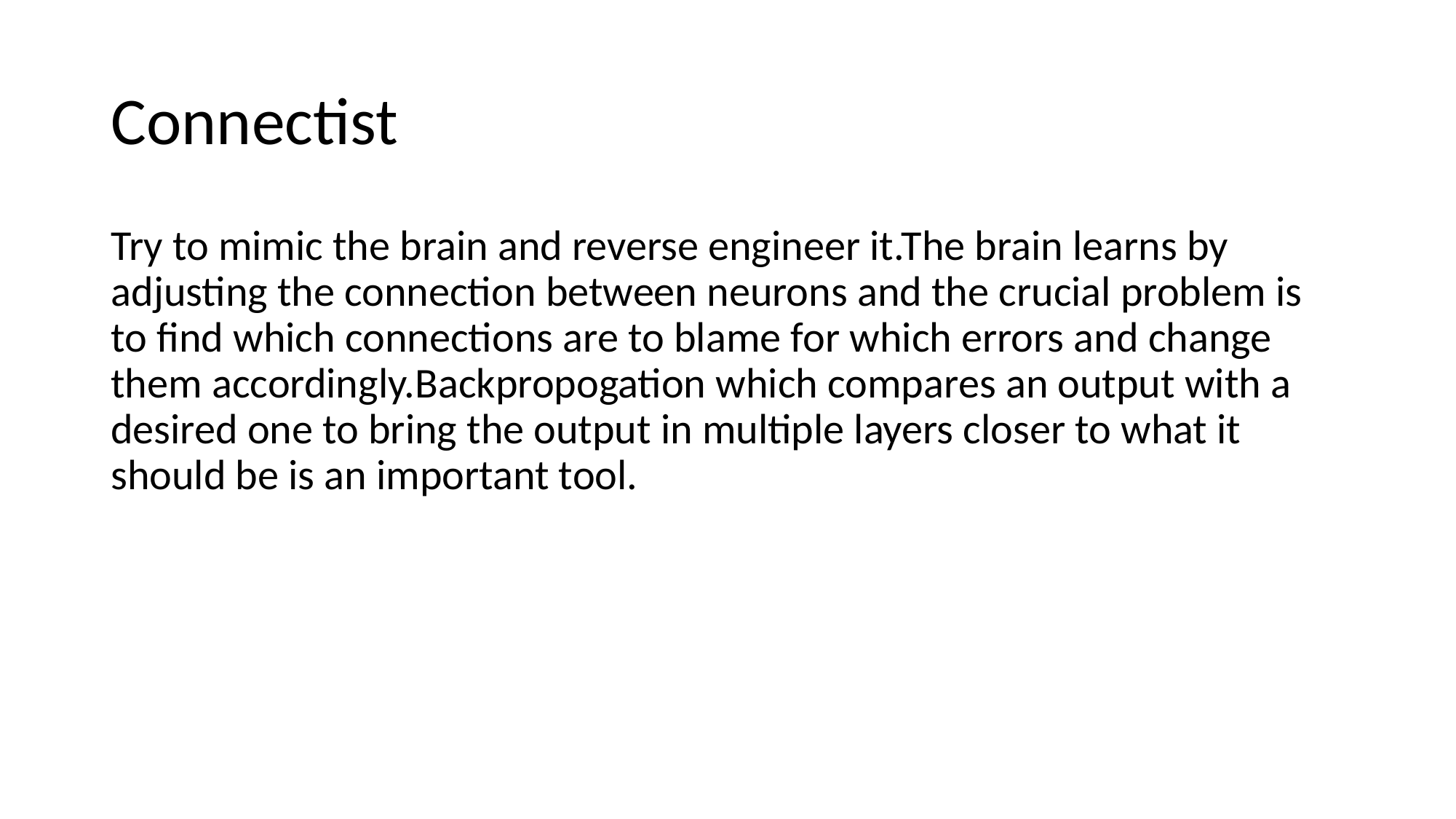

# Connectist
Try to mimic the brain and reverse engineer it.The brain learns by adjusting the connection between neurons and the crucial problem is to find which connections are to blame for which errors and change them accordingly.Backpropogation which compares an output with a desired one to bring the output in multiple layers closer to what it should be is an important tool.